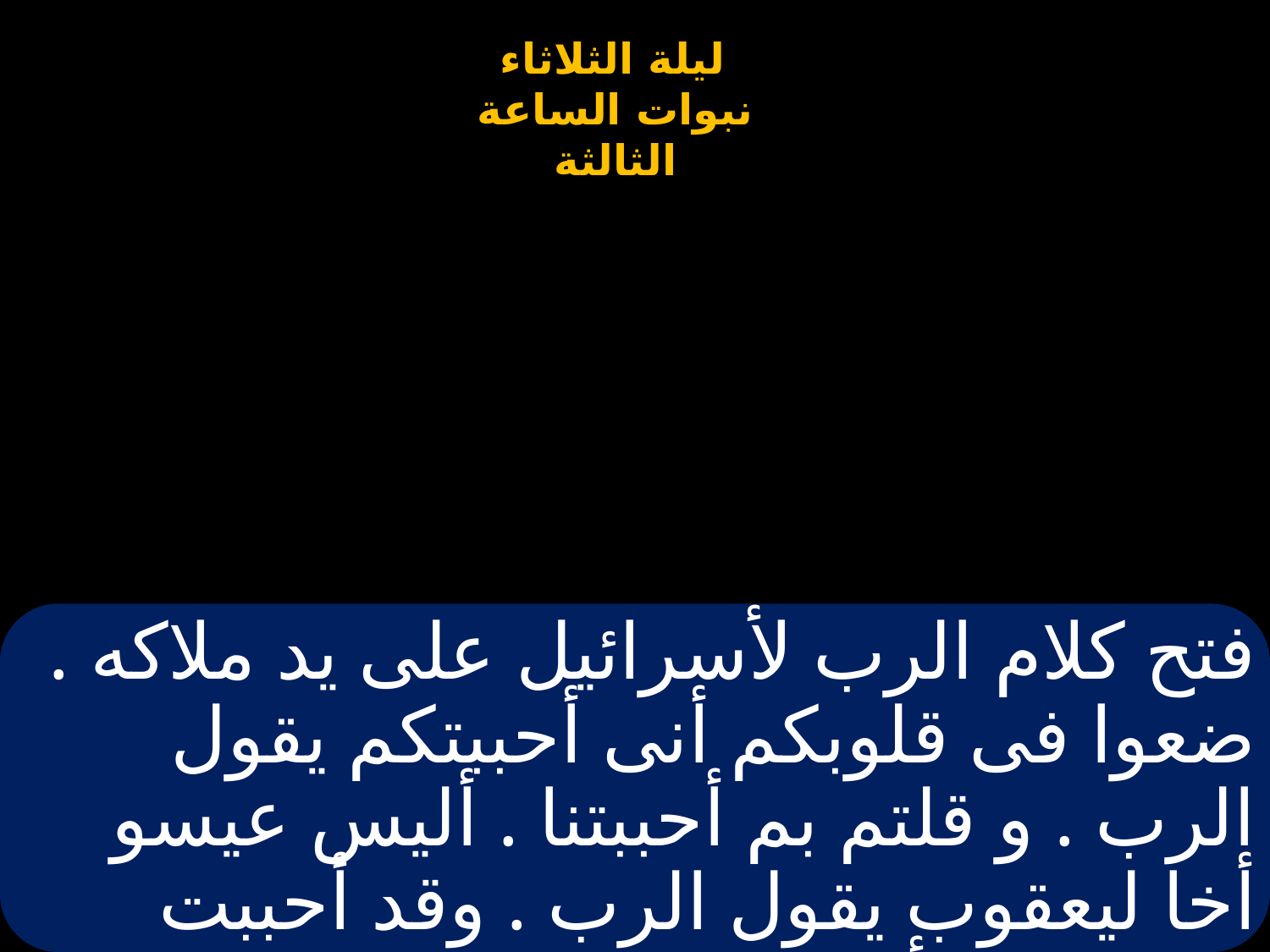

# فتح كلام الرب لأسرائيل على يد ملاكه . ضعوا فى قلوبكم أنى أحببتكم يقول الرب . و قلتم بم أحببتنا . أليس عيسو أخا ليعقوب يقول الرب . وقد أحببت يعقوب و أبغضت عيسو .